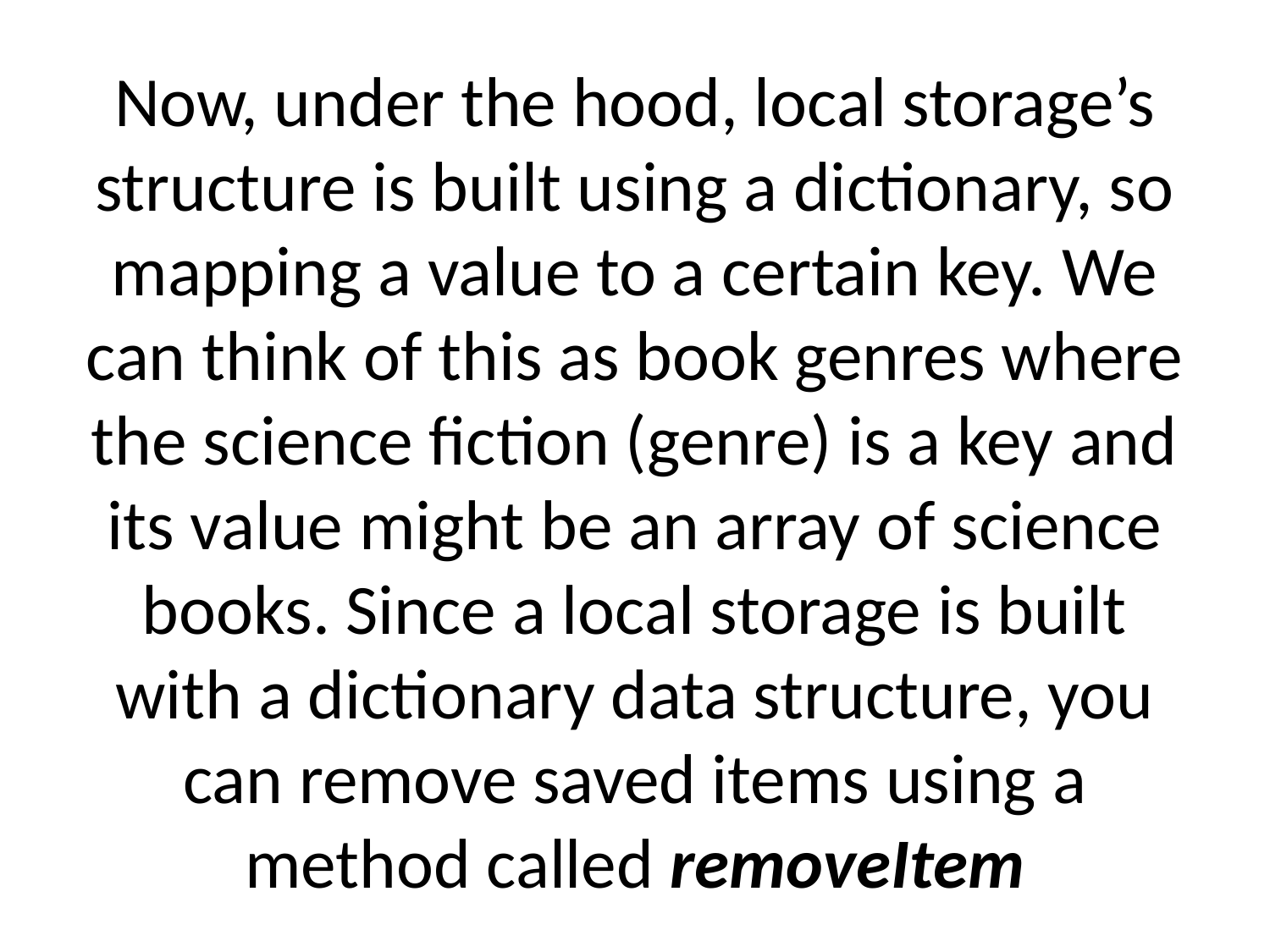

# Now, under the hood, local storage’s structure is built using a dictionary, so mapping a value to a certain key. We can think of this as book genres where the science fiction (genre) is a key and its value might be an array of science books. Since a local storage is built with a dictionary data structure, you can remove saved items using a method called removeItem